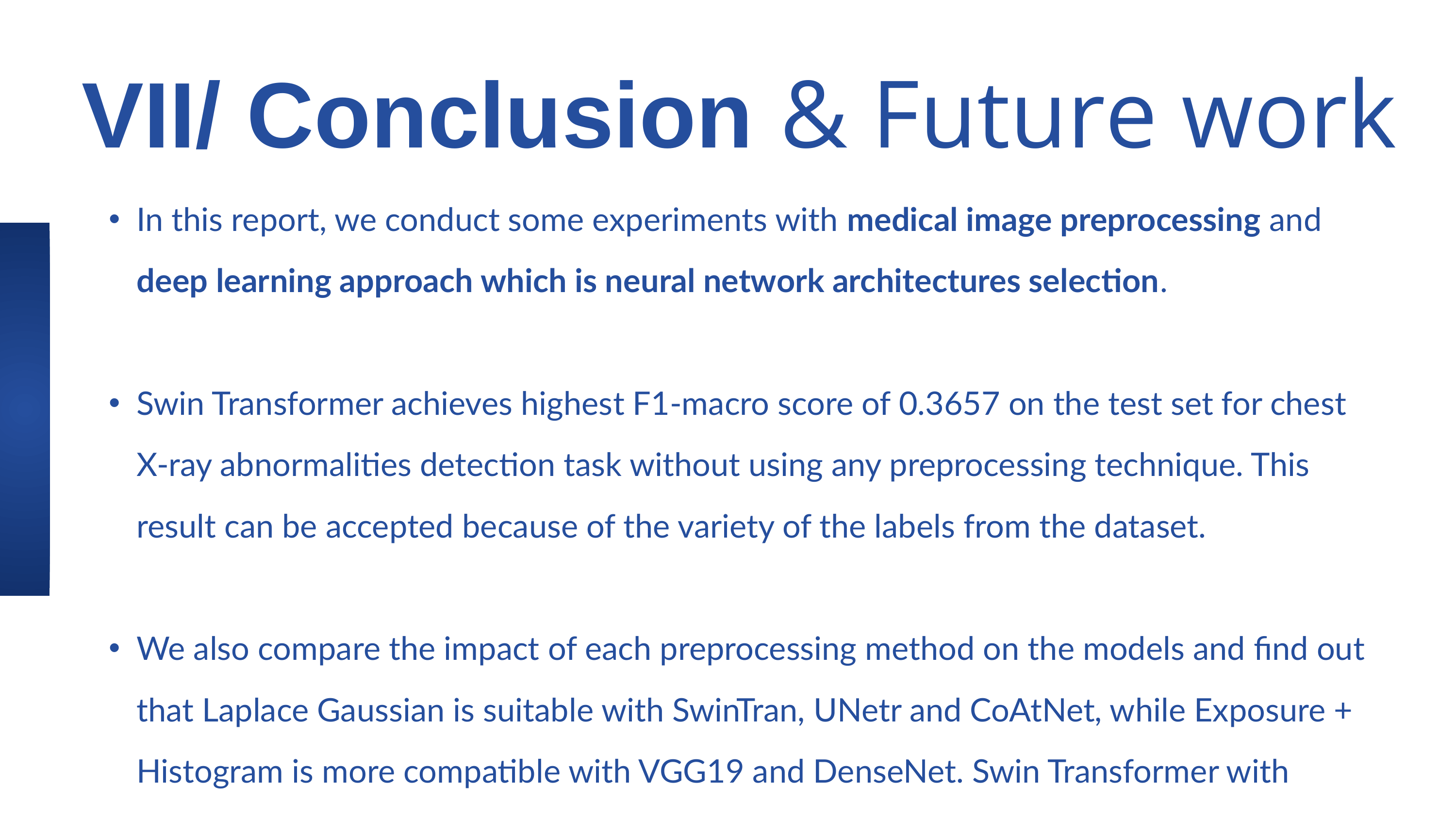

VII/ Conclusion & Future work
In this report, we conduct some experiments with medical image preprocessing and deep learning approach which is neural network architectures selection.

Swin Transformer achieves highest F1-macro score of 0.3657 on the test set for chest X-ray abnormalities detection task without using any preprocessing technique. This result can be accepted because of the variety of the labels from the dataset.

We also compare the impact of each preprocessing method on the models and find out that Laplace Gaussian is suitable with SwinTran, UNetr and CoAtNet, while Exposure + Histogram is more compatible with VGG19 and DenseNet. Swin Transformer with Laplace Gaussian and VGG19 with Exposure + Histogram has the best performance with an F1-macro score of 0.3941 and 0.3672, respectively.